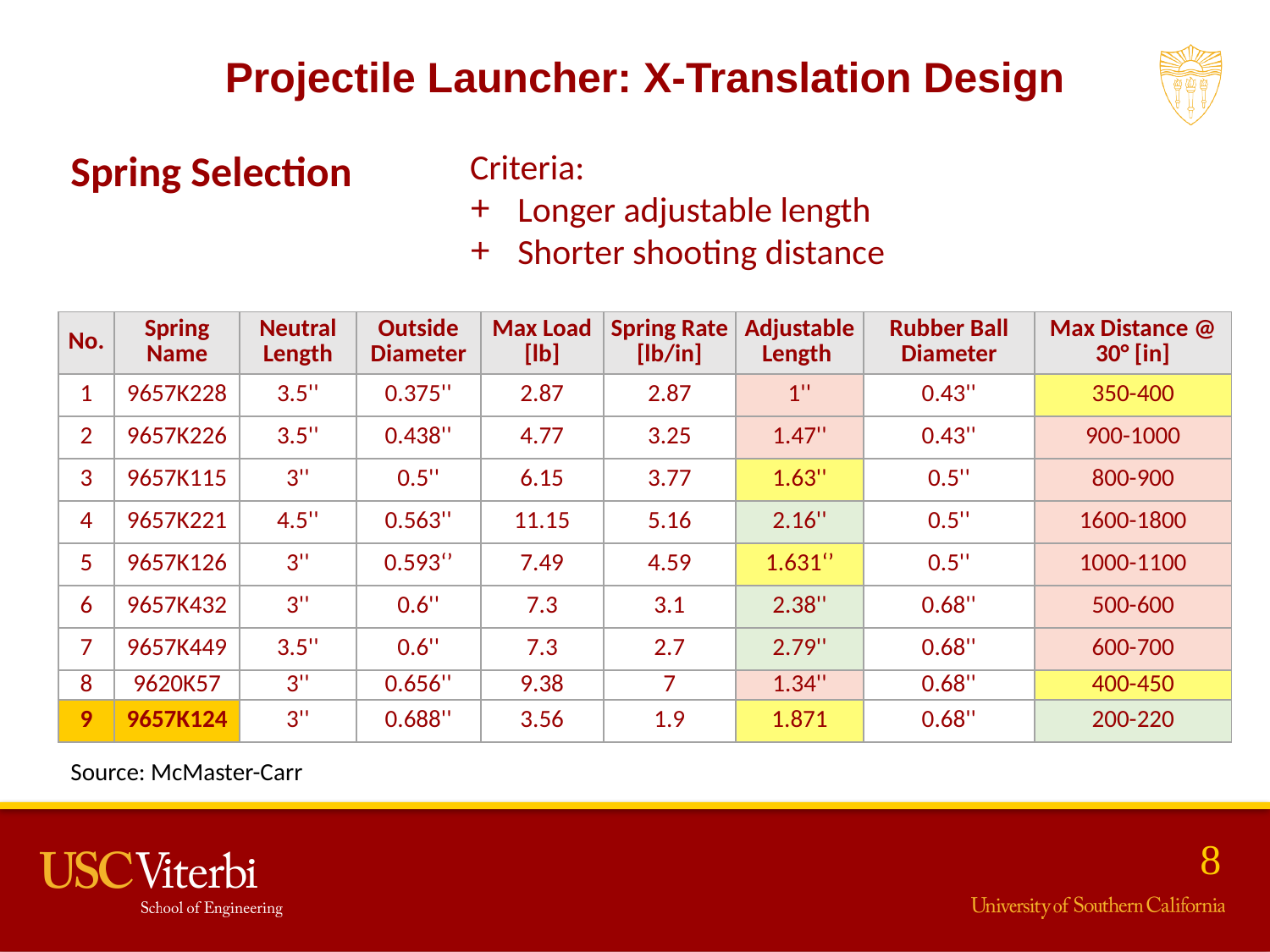

Projectile Launcher: X-Translation Design
Spring Selection
Criteria:
Longer adjustable length
Shorter shooting distance
| No. | Spring Name | Neutral Length | Outside Diameter | Max Load [lb] | Spring Rate [lb/in] | Adjustable Length | Rubber Ball Diameter | Max Distance @ 30° [in] |
| --- | --- | --- | --- | --- | --- | --- | --- | --- |
| 1 | 9657K228 | 3.5'' | 0.375'' | 2.87 | 2.87 | 1'' | 0.43'' | 350-400 |
| 2 | 9657K226 | 3.5'' | 0.438'' | 4.77 | 3.25 | 1.47'' | 0.43'' | 900-1000 |
| 3 | 9657K115 | 3'' | 0.5'' | 6.15 | 3.77 | 1.63'' | 0.5'' | 800-900 |
| 4 | 9657K221 | 4.5'' | 0.563'' | 11.15 | 5.16 | 2.16'' | 0.5'' | 1600-1800 |
| 5 | 9657K126 | 3'' | 0.593‘’ | 7.49 | 4.59 | 1.631‘’ | 0.5'' | 1000-1100 |
| 6 | 9657K432 | 3'' | 0.6'' | 7.3 | 3.1 | 2.38'' | 0.68'' | 500-600 |
| 7 | 9657K449 | 3.5'' | 0.6'' | 7.3 | 2.7 | 2.79'' | 0.68'' | 600-700 |
| 8 | 9620K57 | 3'' | 0.656'' | 9.38 | 7 | 1.34'' | 0.68'' | 400-450 |
| 9 | 9657K124 | 3'' | 0.688'' | 3.56 | 1.9 | 1.871 | 0.68'' | 200-220 |
Source: McMaster-Carr
8